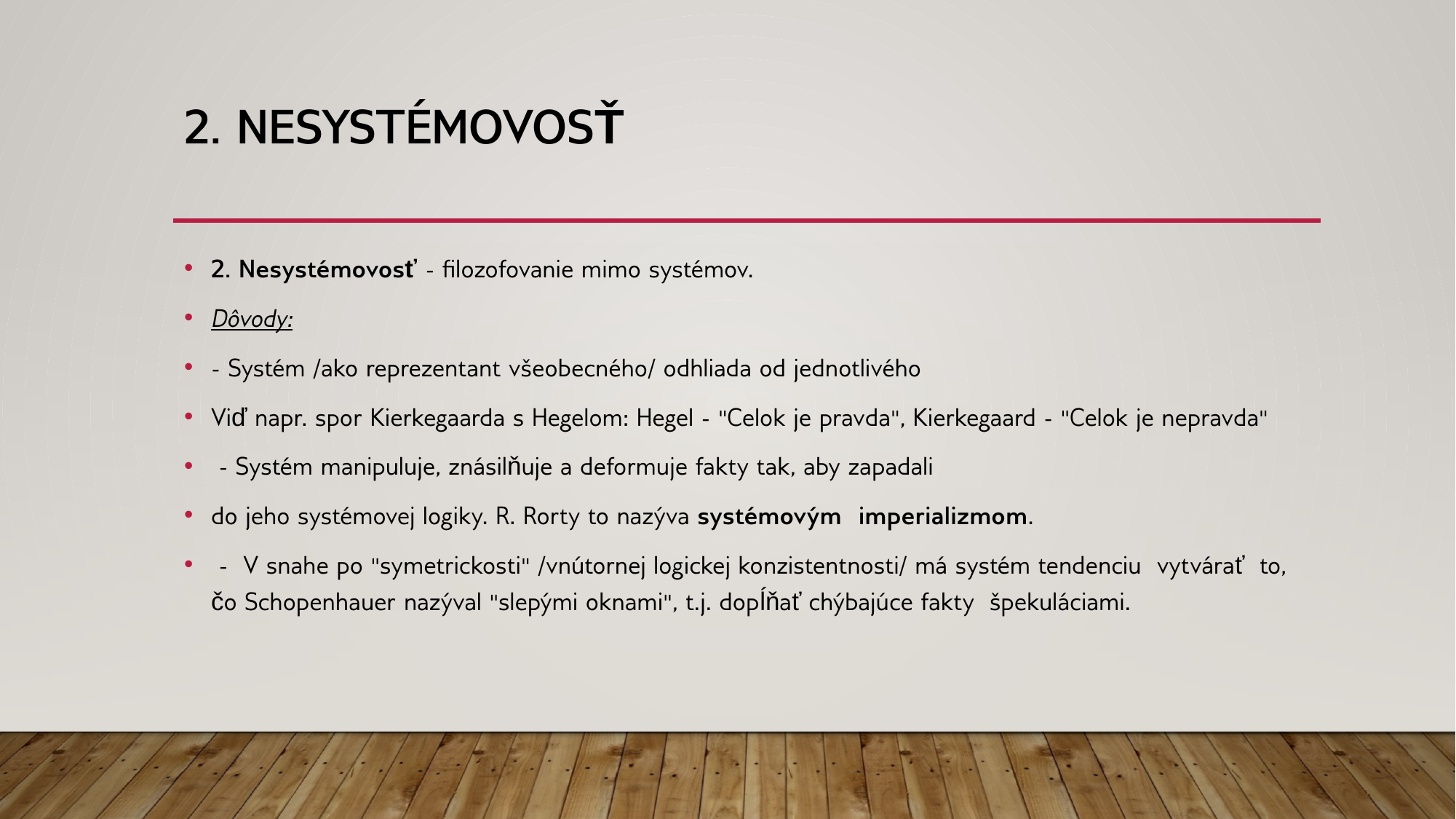

# 2. Nesystémovosť
2. Nesystémovosť - filozofovanie mimo systémov.
Dôvody:
- Systém /ako reprezentant všeobecného/ odhliada od jednotlivého
Viď napr. spor Kierkegaarda s Hegelom: Hegel - "Celok je pravda", Kierkegaard - "Celok je nepravda"
 - Systém manipuluje, znásilňuje a deformuje fakty tak, aby zapadali
do jeho systémovej logiky. R. Rorty to nazýva systémovým  imperializmom.
 -  V snahe po "symetrickosti" /vnútornej logickej konzistentnosti/ má systém tendenciu  vytvárať  to, čo Schopenhauer nazýval "slepými oknami", t.j. dopĺňať chýbajúce fakty  špekuláciami.